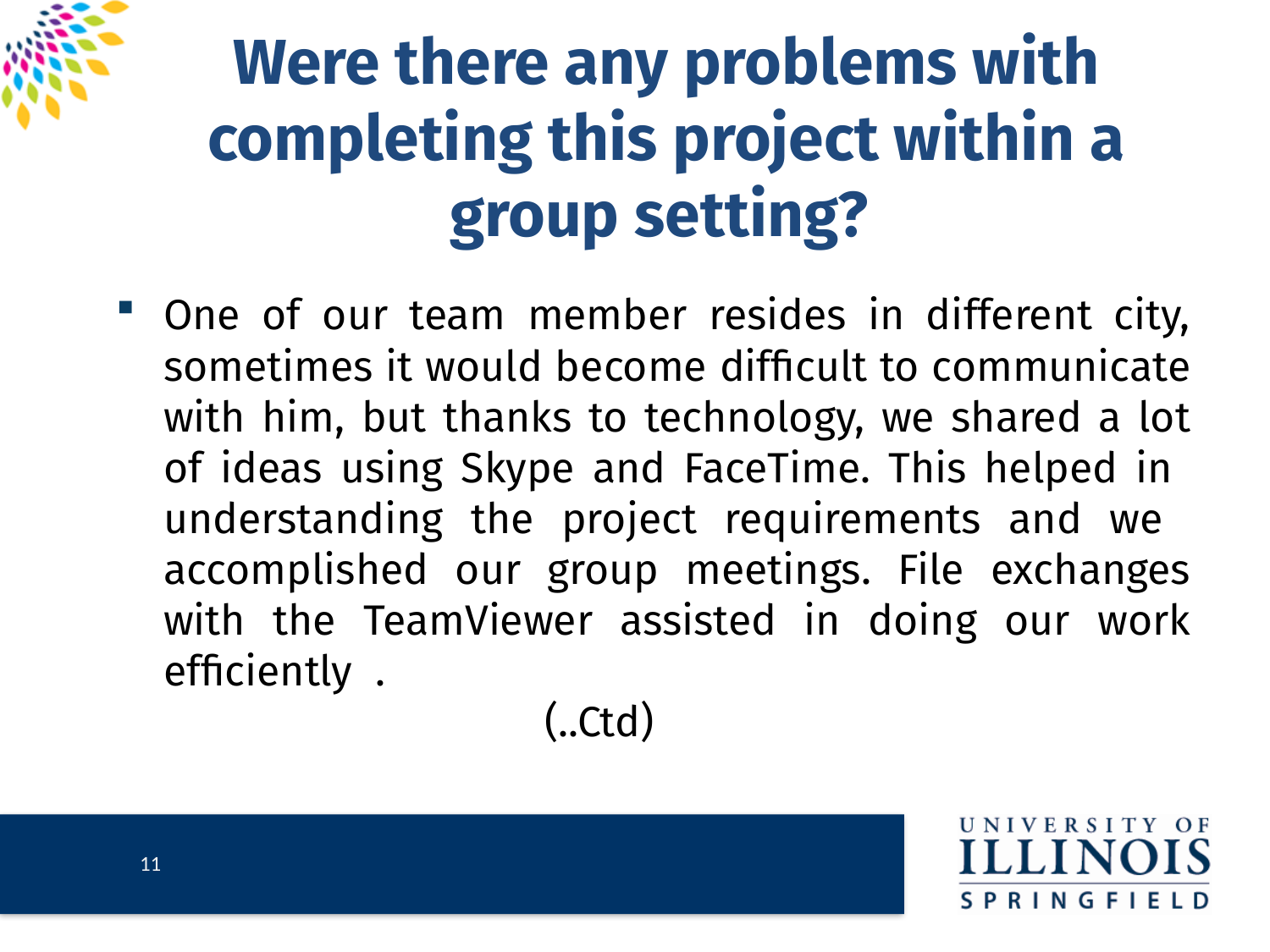

# Were there any problems with completing this project within a group setting?
One of our team member resides in different city, sometimes it would become difficult to communicate with him, but thanks to technology, we shared a lot of ideas using Skype and FaceTime. This helped in  understanding the project requirements and we  accomplished our group meetings. File exchanges with the TeamViewer assisted in doing our work efficiently .										(..Ctd)
11